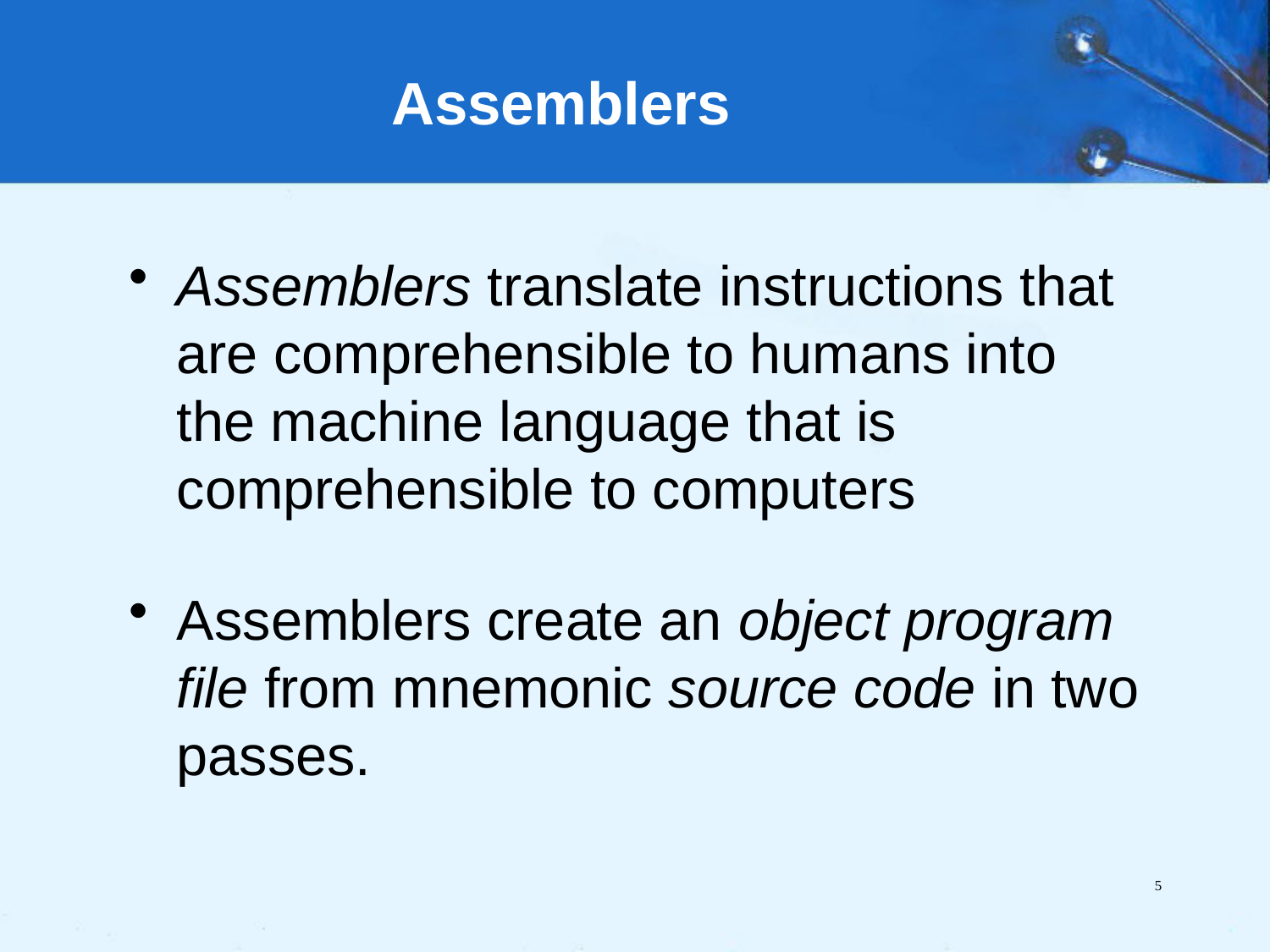

# Assemblers
Assemblers translate instructions that are comprehensible to humans into the machine language that is comprehensible to computers
Assemblers create an object program file from mnemonic source code in two passes.

5